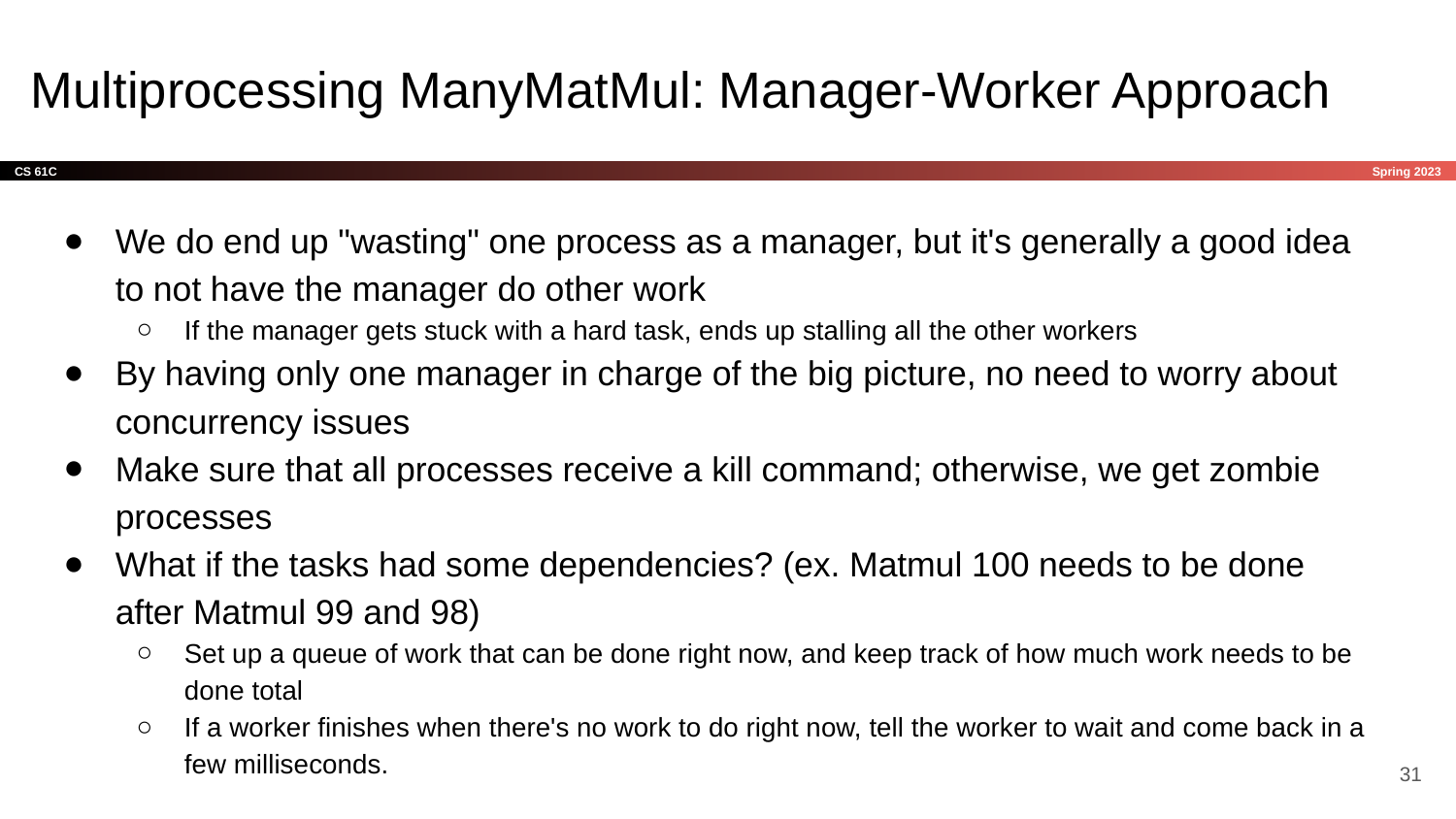

# Multiprocessing ManyMatMul: Manager-Worker Approach

We do end up "wasting" one process as a manager, but it's generally a good idea to not have the manager do other work
If the manager gets stuck with a hard task, ends up stalling all the other workers
By having only one manager in charge of the big picture, no need to worry about concurrency issues
Make sure that all processes receive a kill command; otherwise, we get zombie processes
What if the tasks had some dependencies? (ex. Matmul 100 needs to be done after Matmul 99 and 98)
Set up a queue of work that can be done right now, and keep track of how much work needs to be done total
If a worker finishes when there's no work to do right now, tell the worker to wait and come back in a few milliseconds.
31